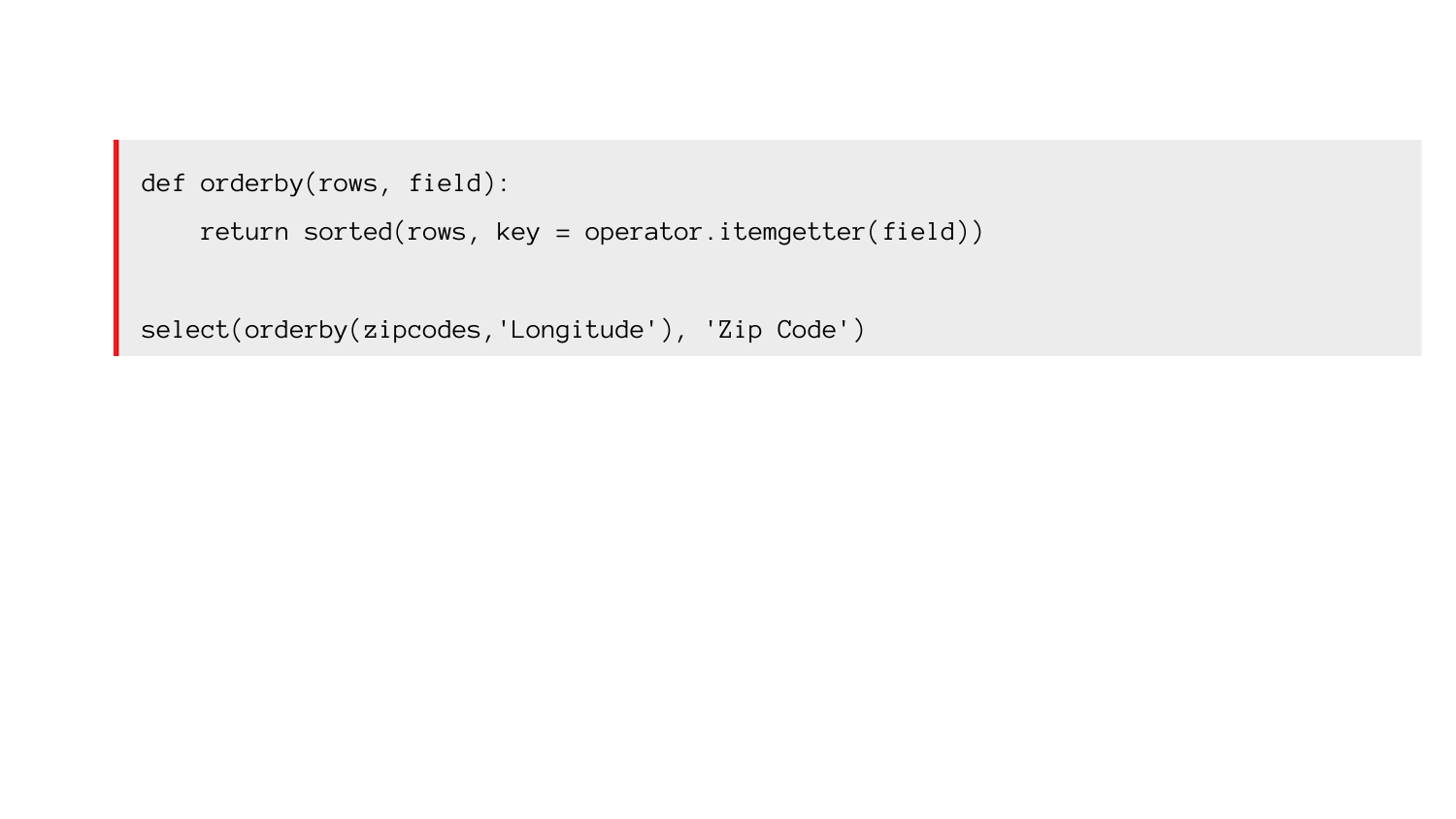

def orderby(rows, field):
    return sorted(rows, key = operator.itemgetter(field))

select(orderby(zipcodes,'Longitude'), 'Zip Code')